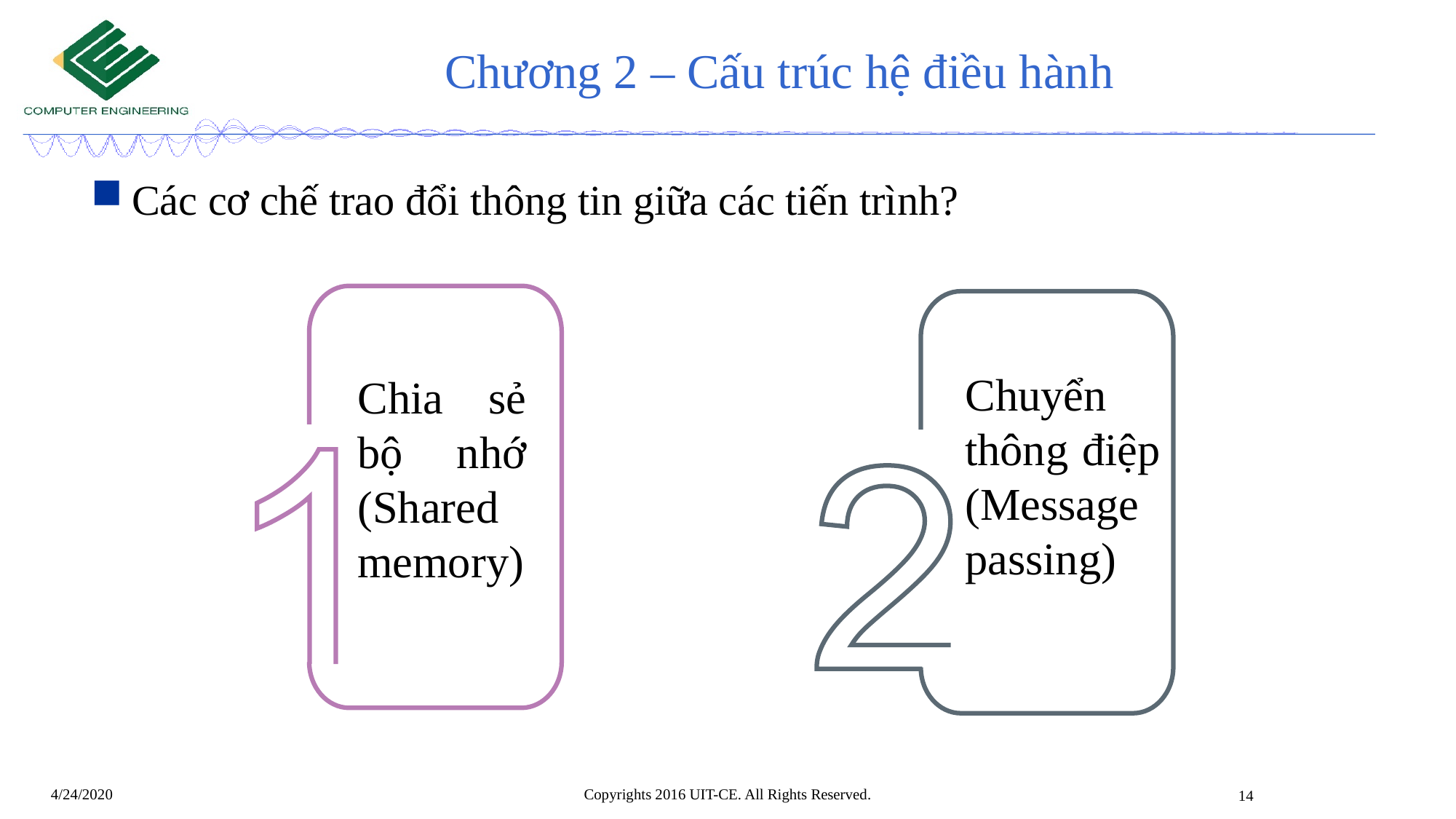

# Chương 2 – Cấu trúc hệ điều hành
Các cơ chế trao đổi thông tin giữa các tiến trình?

Chuyển  thông điệp (Message passing)
Chia sẻ bộ nhớ (Shared memory)

Copyrights 2016 UIT-CE. All Rights Reserved.
4/24/2020
14